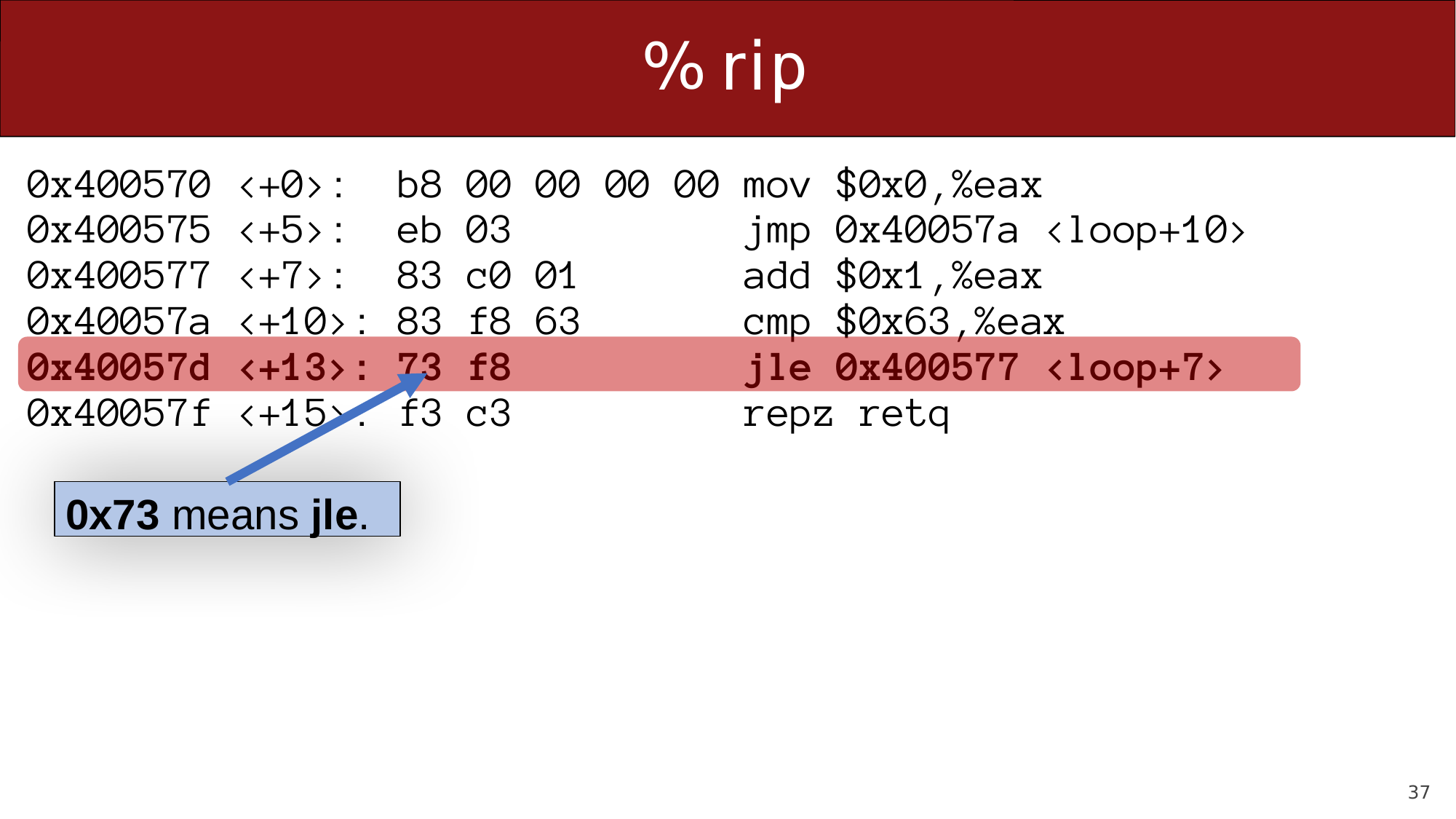

# %rip
0x400570 <+0>:  b8 00 00 00 00 mov $0x0,%eax
0x400575 <+5>:  eb 03          jmp 0x40057a <loop+10>
0x400577 <+7>:  83 c0 01       add $0x1,%eax
0x40057a <+10>: 83 f8 63       cmp $0x63,%eax
0x40057d <+13>: 73 f8          jle 0x400577 <loop+7>
0x40057f <+15>: f3 c3          repz retq

0x73 means jle.